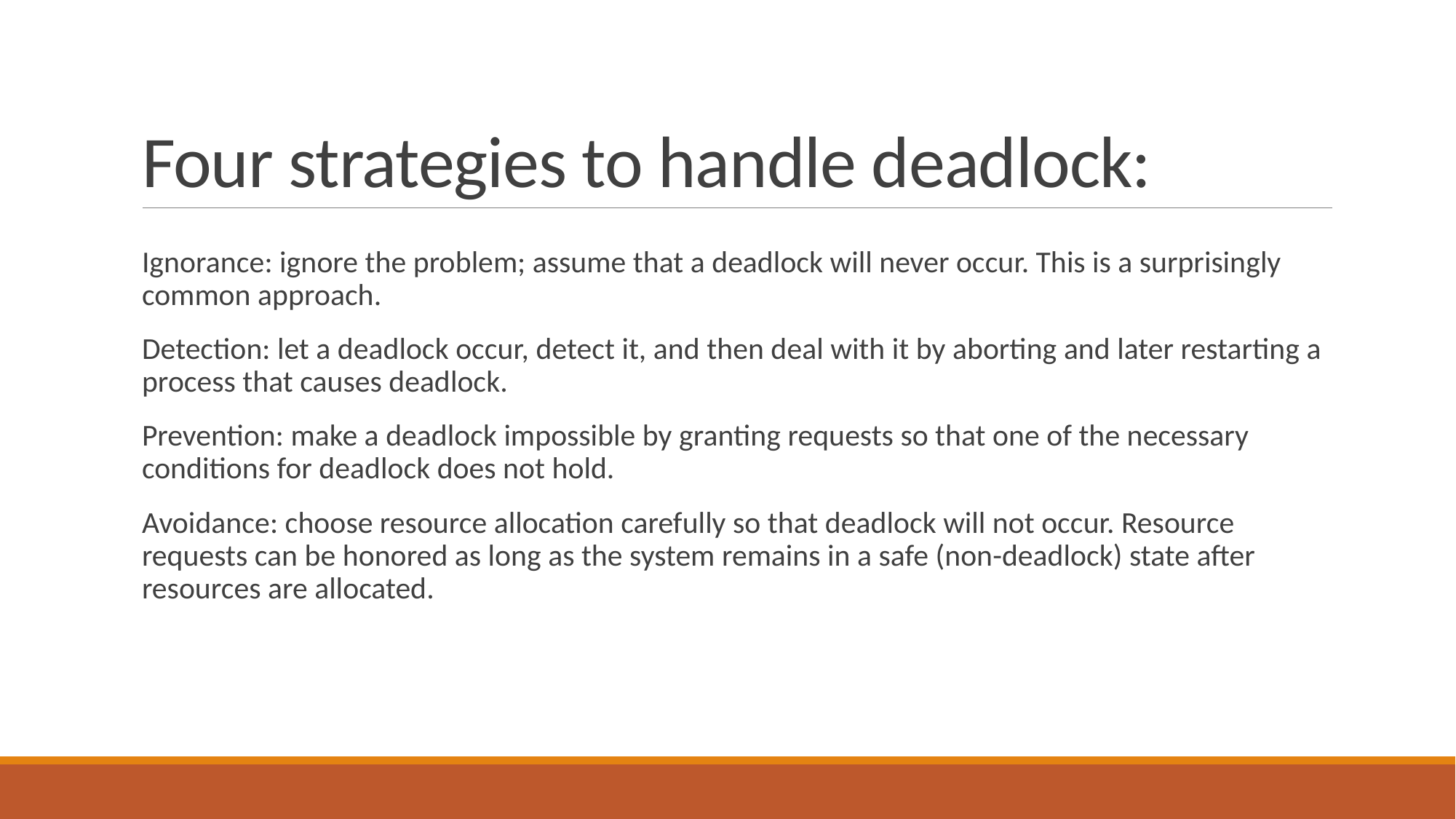

# Four strategies to handle deadlock:
Ignorance: ignore the problem; assume that a deadlock will never occur. This is a surprisingly common approach.
Detection: let a deadlock occur, detect it, and then deal with it by aborting and later restarting a process that causes deadlock.
Prevention: make a deadlock impossible by granting requests so that one of the necessary conditions for deadlock does not hold.
Avoidance: choose resource allocation carefully so that deadlock will not occur. Resource requests can be honored as long as the system remains in a safe (non-deadlock) state after resources are allocated.